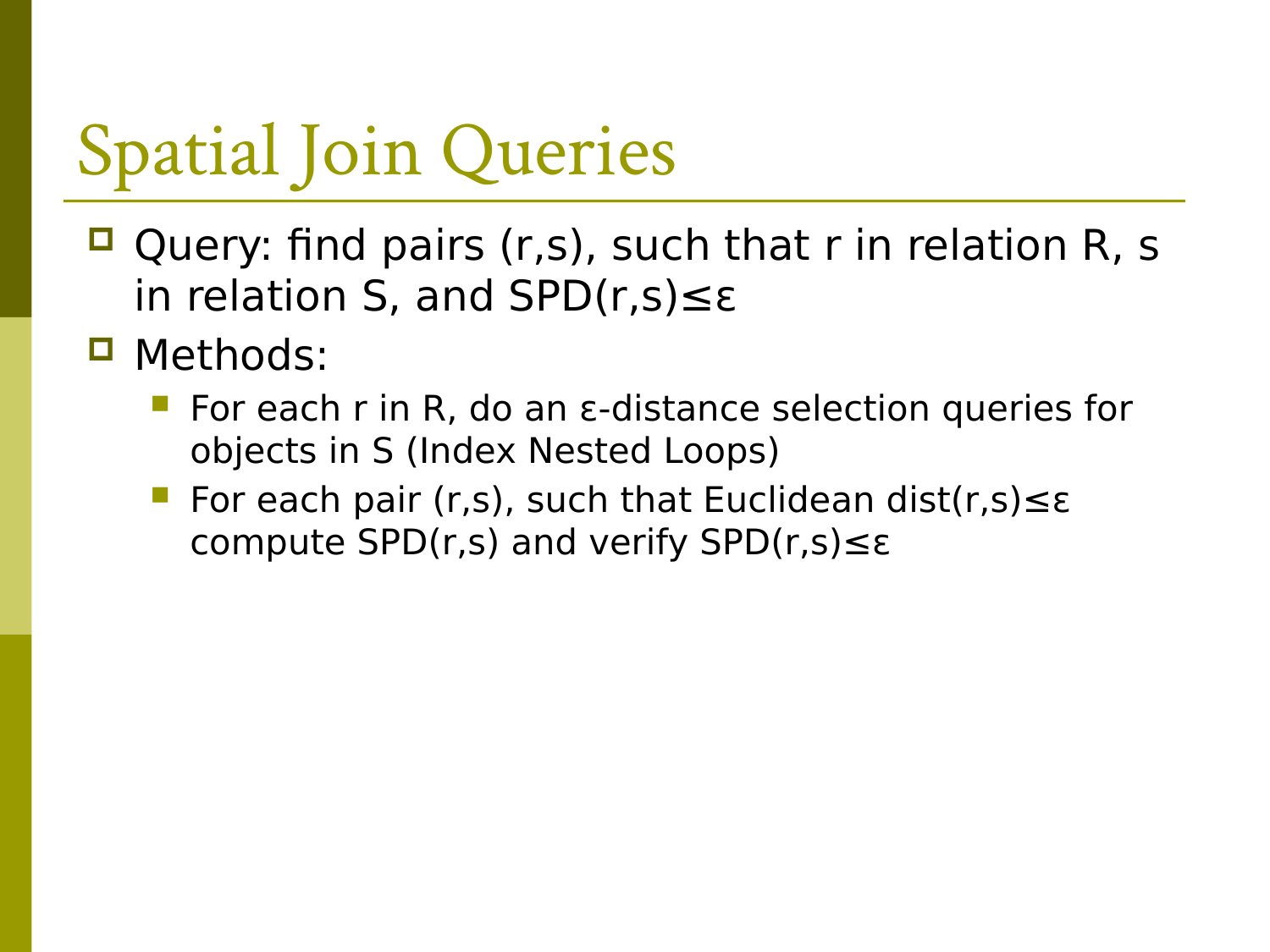

# Spatial Join Queries
Query: find pairs (r,s), such that r in relation R, s in relation S, and SPD(r,s)≤ε
Methods:
For each r in R, do an ε-distance selection queries for objects in S (Index Nested Loops)
For each pair (r,s), such that Euclidean dist(r,s)≤ε compute SPD(r,s) and verify SPD(r,s)≤ε